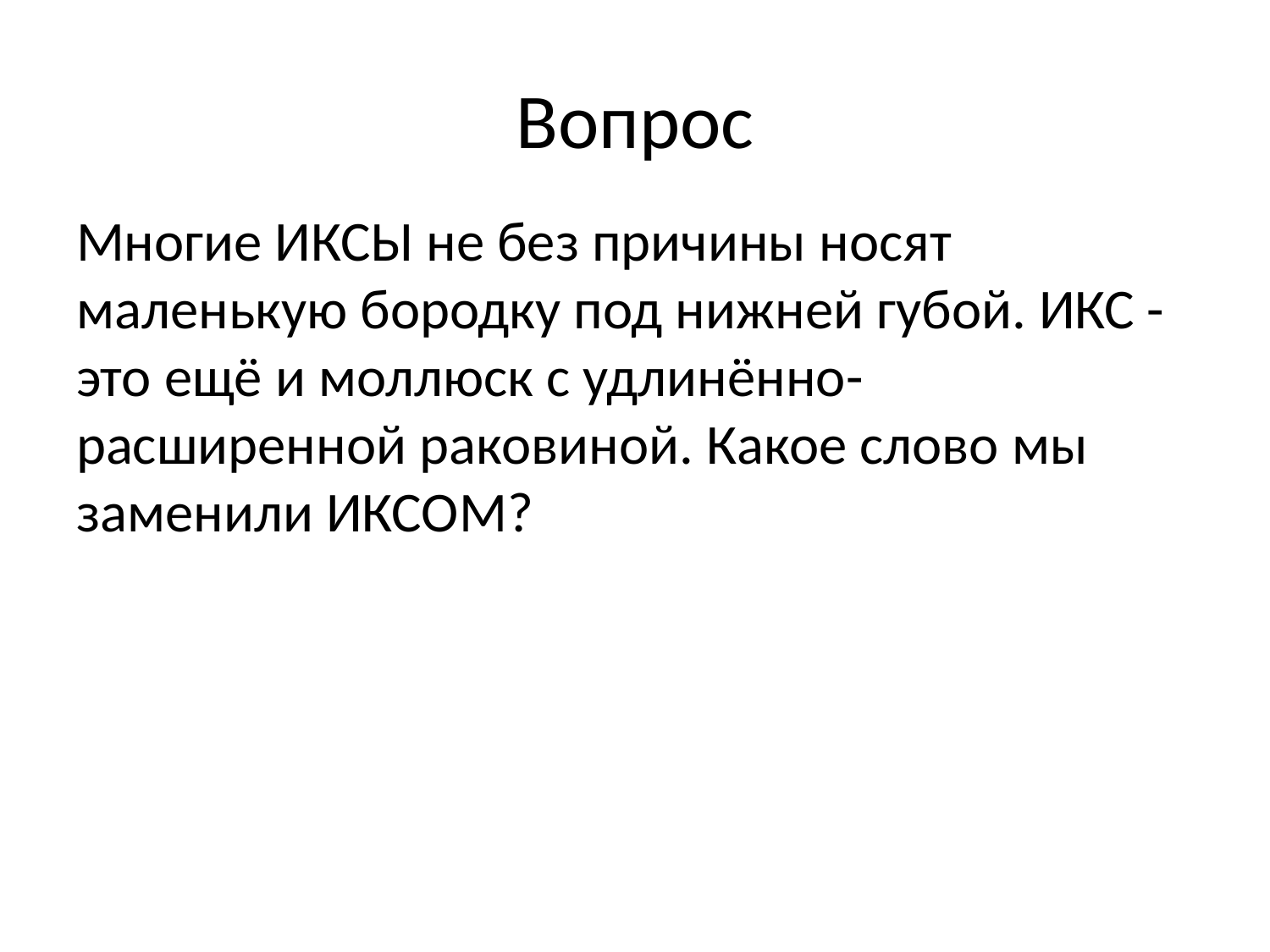

# Вопрос
Многие ИКСЫ не без причины носят маленькую бородку под нижней губой. ИКС - это ещё и моллюск с удлинённо-расширенной раковиной. Какое слово мы заменили ИКСОМ?